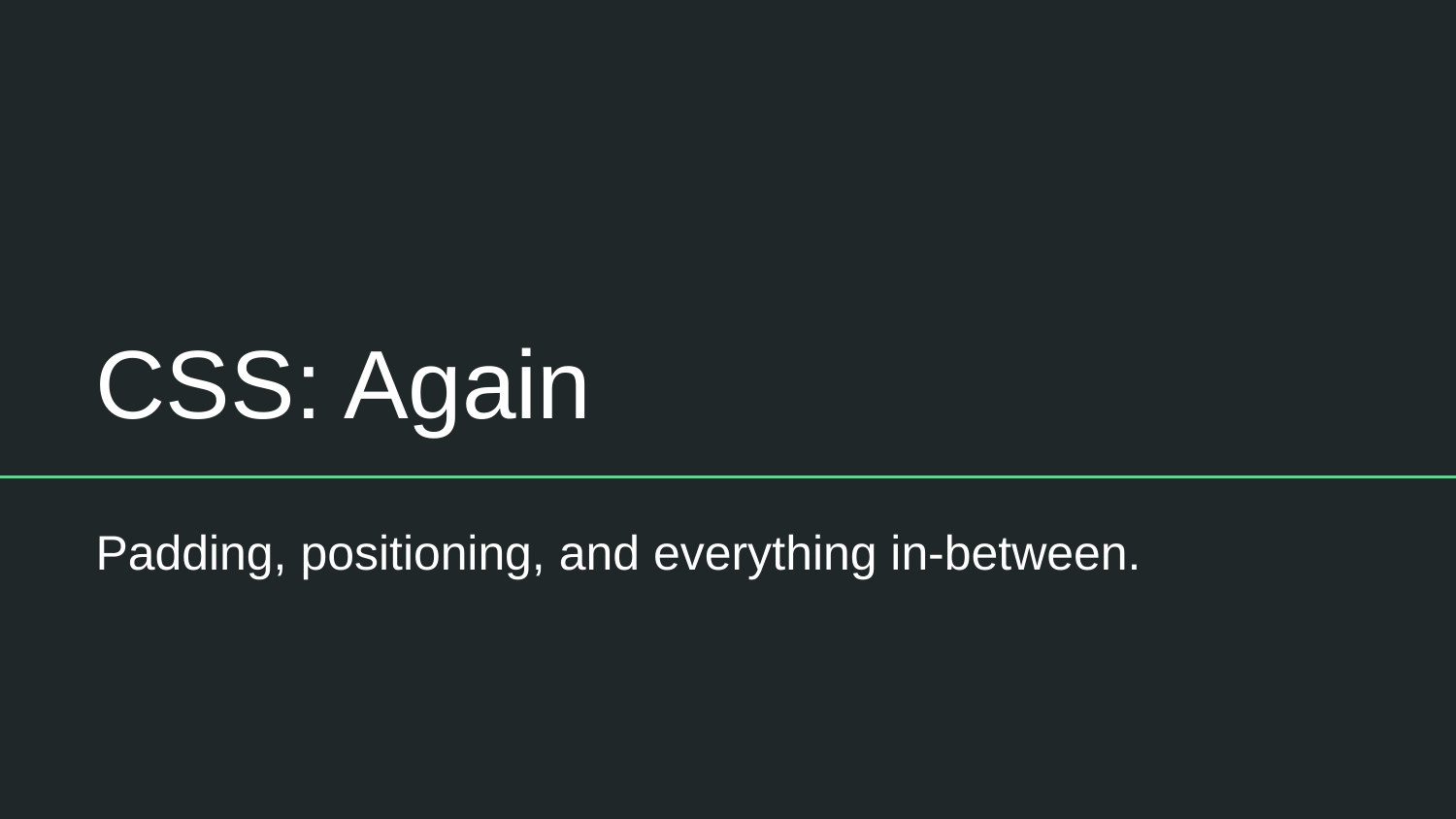

# CSS: Again
Padding, positioning, and everything in-between.